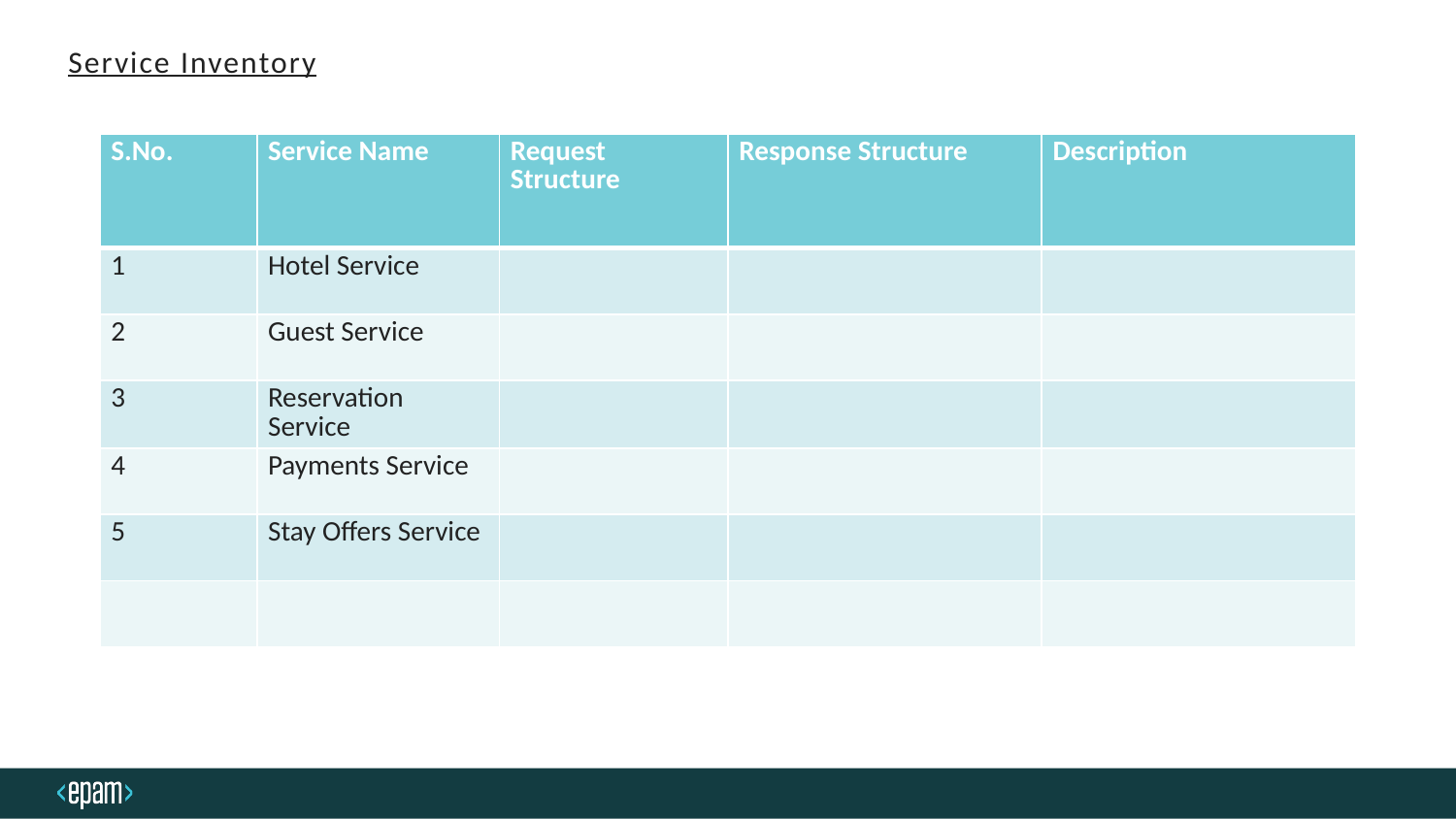

# Service Inventory
| S.No. | Service Name | Request Structure | Response Structure | Description |
| --- | --- | --- | --- | --- |
| 1 | Hotel Service |  |  |  |
| 2 | Guest Service |  |  |  |
| 3 | Reservation Service |  |  |  |
| 4 | Payments Service |  |  |  |
| 5 | Stay Offers Service |  |  |  |
|  |  |  |  |  |